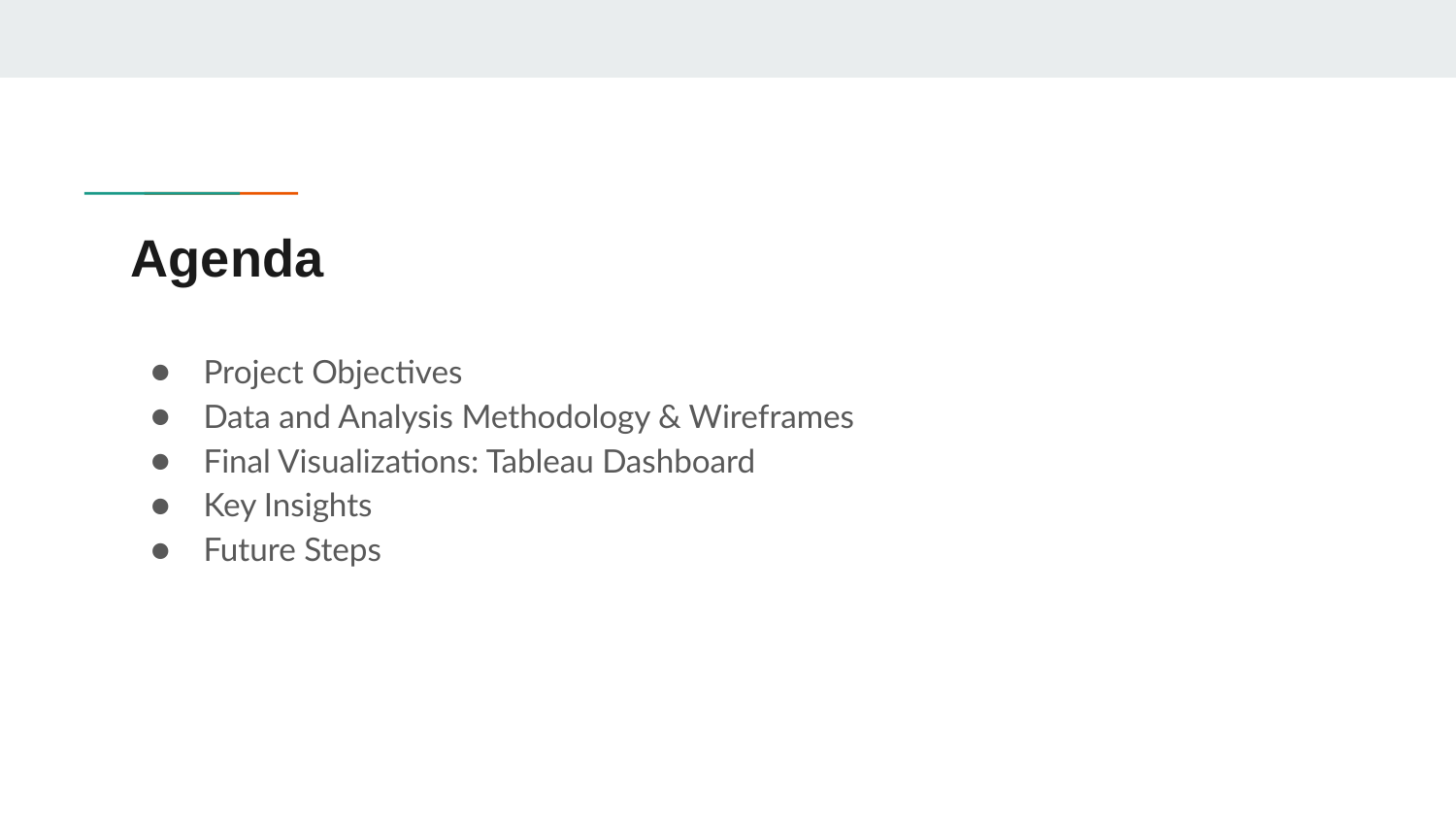

# Agenda
Project Objectives
Data and Analysis Methodology & Wireframes
Final Visualizations: Tableau Dashboard
Key Insights
Future Steps